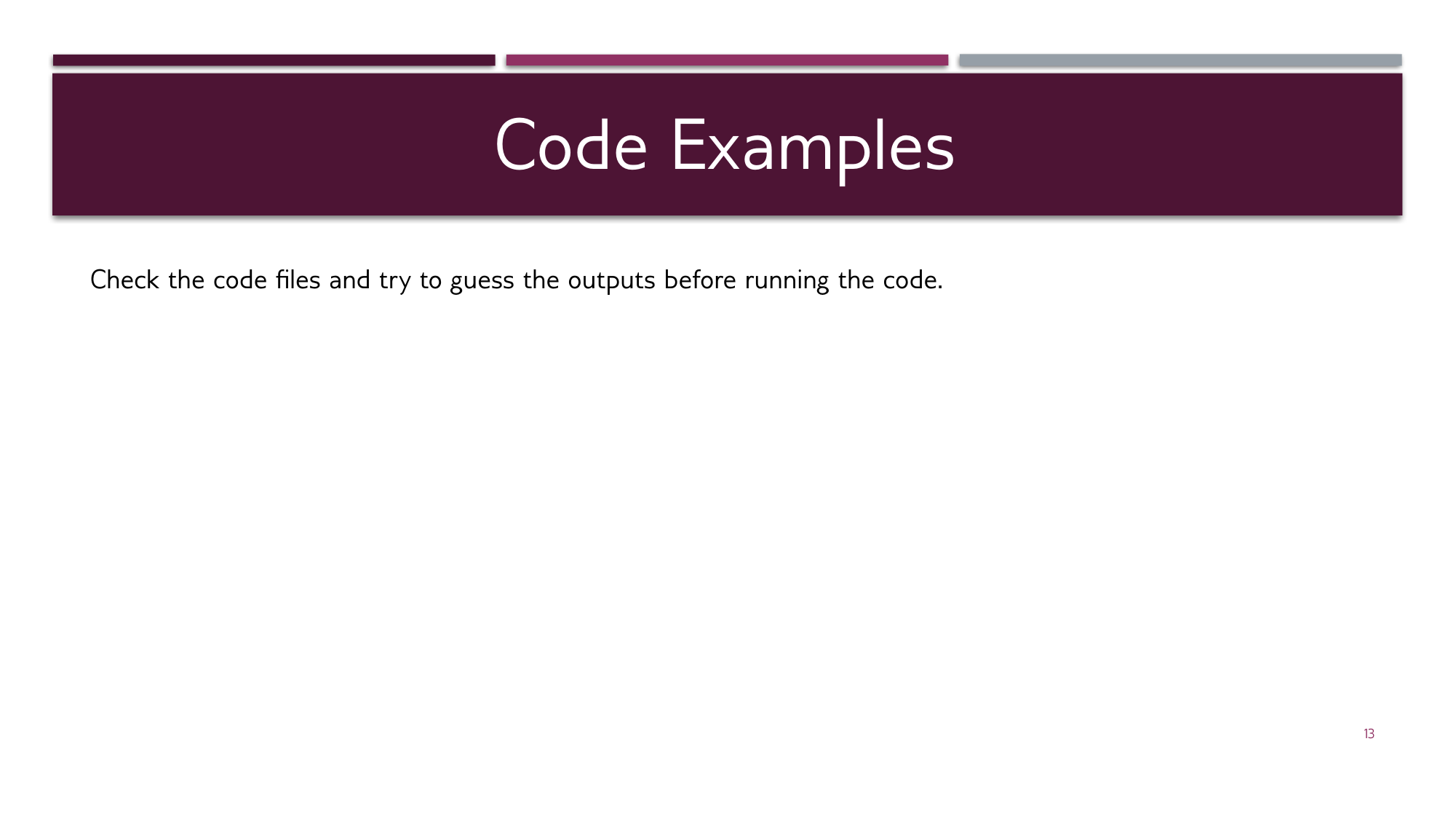

Code Examples
Check the code files and try to guess the outputs before running the code.
13